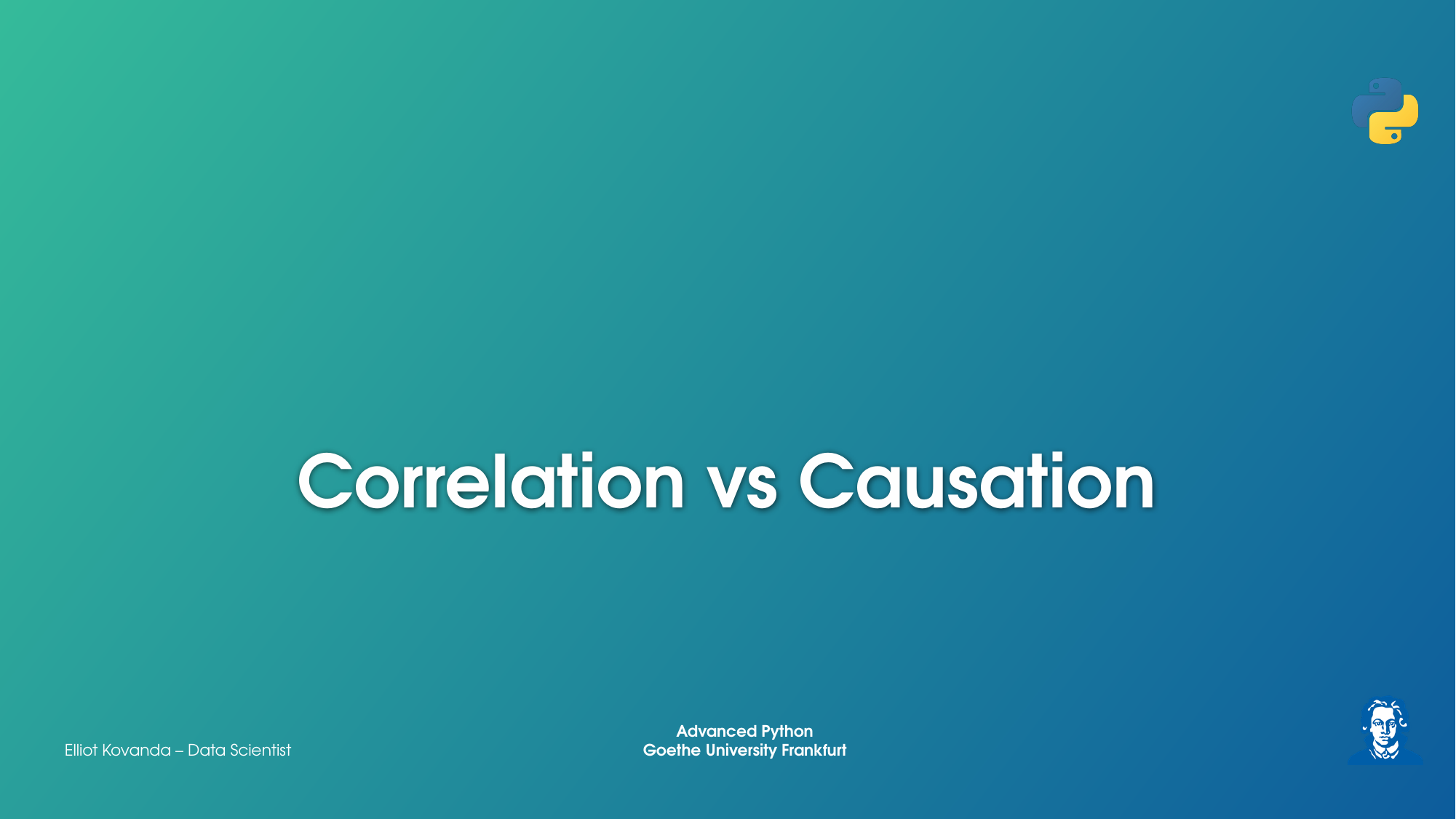

# Correlation vs Causation

Elliot Kovanda – Data Scientist